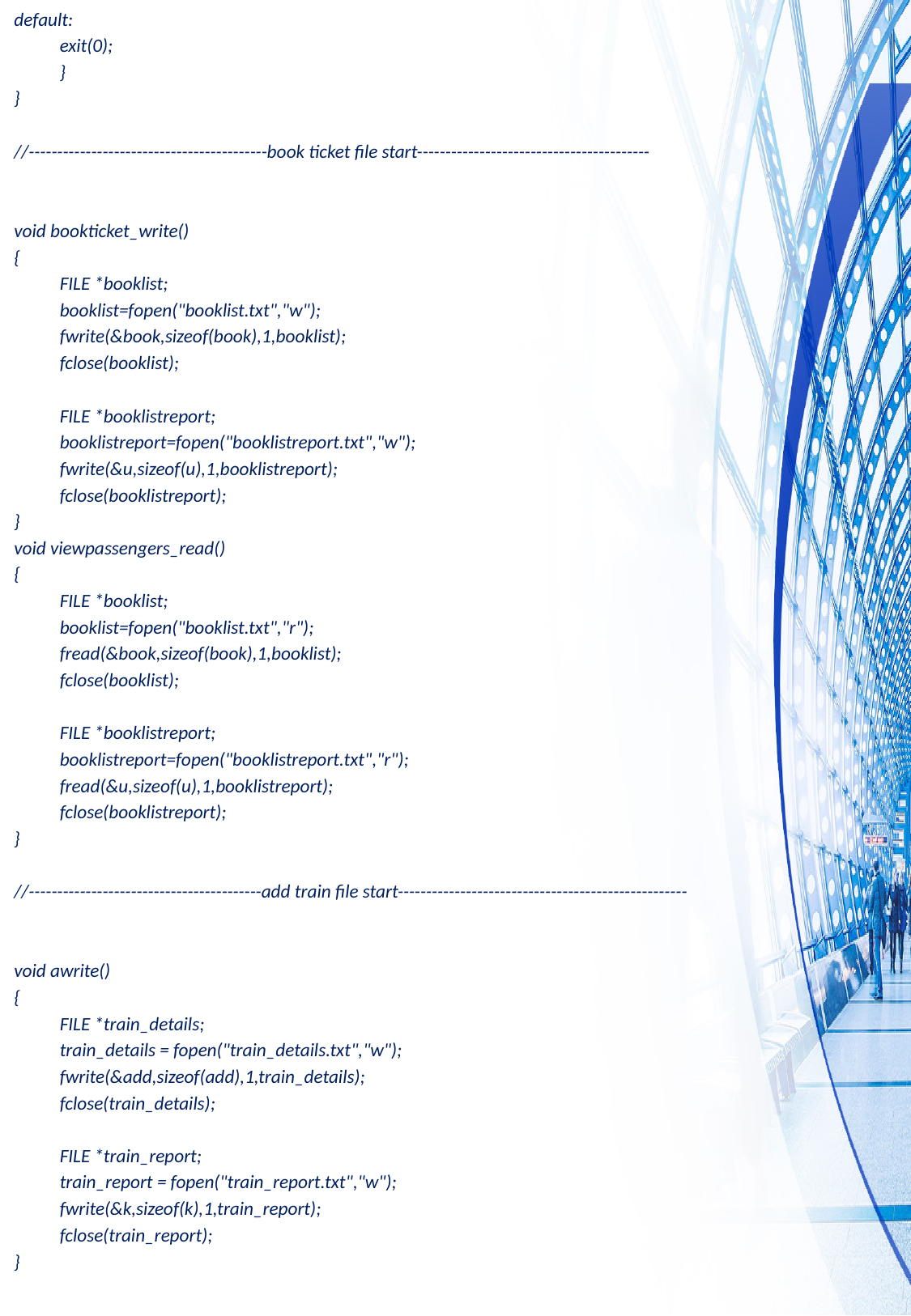

default:
					exit(0);
	}
}

//------------------------------------------book ticket file start-----------------------------------------

void bookticket_write()
{
	FILE *booklist;
	booklist=fopen("booklist.txt","w");
	fwrite(&book,sizeof(book),1,booklist);
	fclose(booklist);

	FILE *booklistreport;
	booklistreport=fopen("booklistreport.txt","w");
	fwrite(&u,sizeof(u),1,booklistreport);
	fclose(booklistreport);
}
void viewpassengers_read()
{
	FILE *booklist;
	booklist=fopen("booklist.txt","r");
	fread(&book,sizeof(book),1,booklist);
	fclose(booklist);

	FILE *booklistreport;
	booklistreport=fopen("booklistreport.txt","r");
	fread(&u,sizeof(u),1,booklistreport);
	fclose(booklistreport);
}

//-----------------------------------------add train file start---------------------------------------------------

void awrite()
{
	FILE *train_details;
	train_details = fopen("train_details.txt","w");
	fwrite(&add,sizeof(add),1,train_details);
	fclose(train_details);

	FILE *train_report;
	train_report = fopen("train_report.txt","w");
	fwrite(&k,sizeof(k),1,train_report);
	fclose(train_report);
}